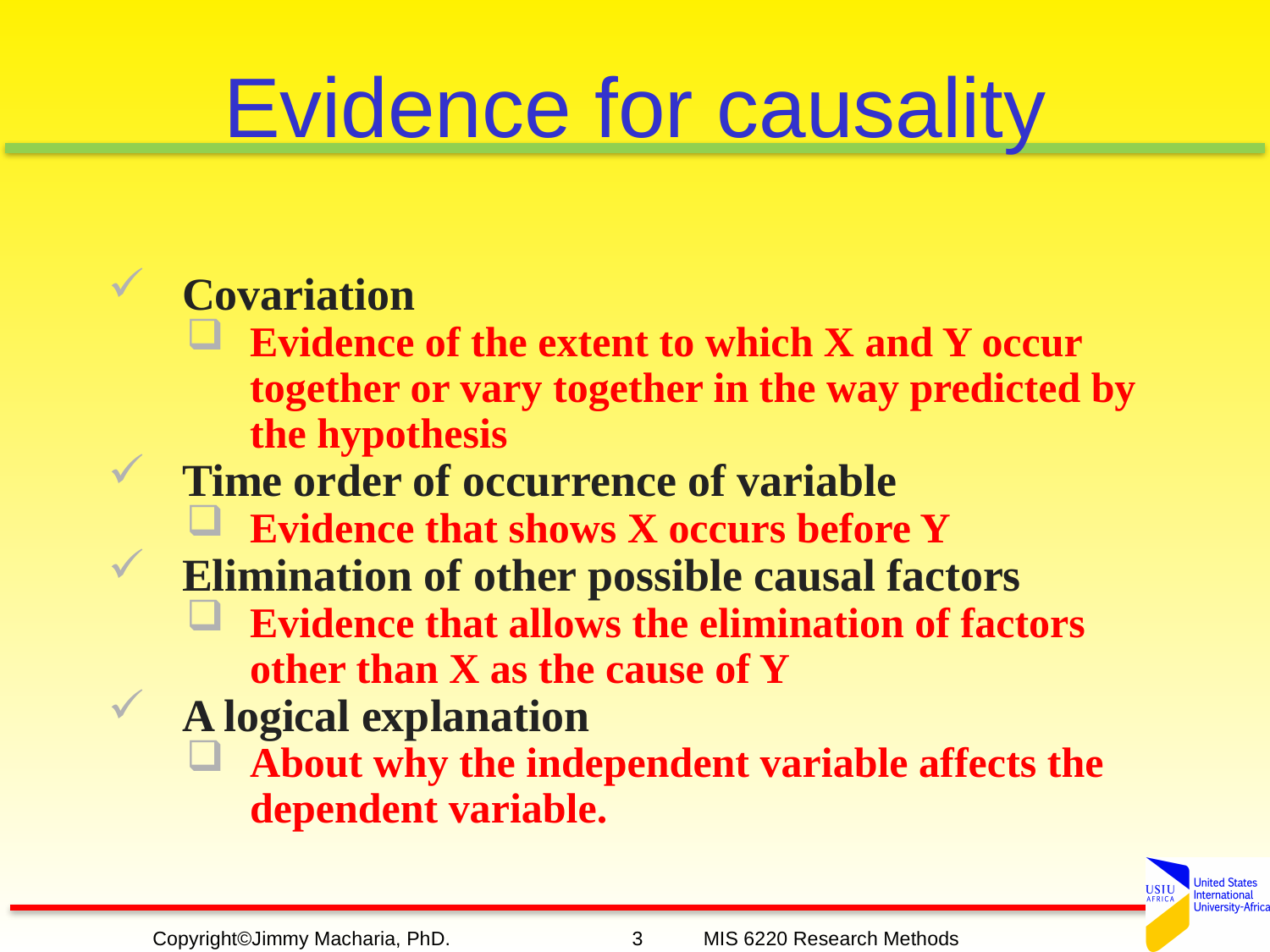

# Evidence for causality
Covariation
Evidence of the extent to which X and Y occur together or vary together in the way predicted by the hypothesis
Time order of occurrence of variable
Evidence that shows X occurs before Y
Elimination of other possible causal factors
Evidence that allows the elimination of factors other than X as the cause of Y
A logical explanation
About why the independent variable affects the dependent variable.